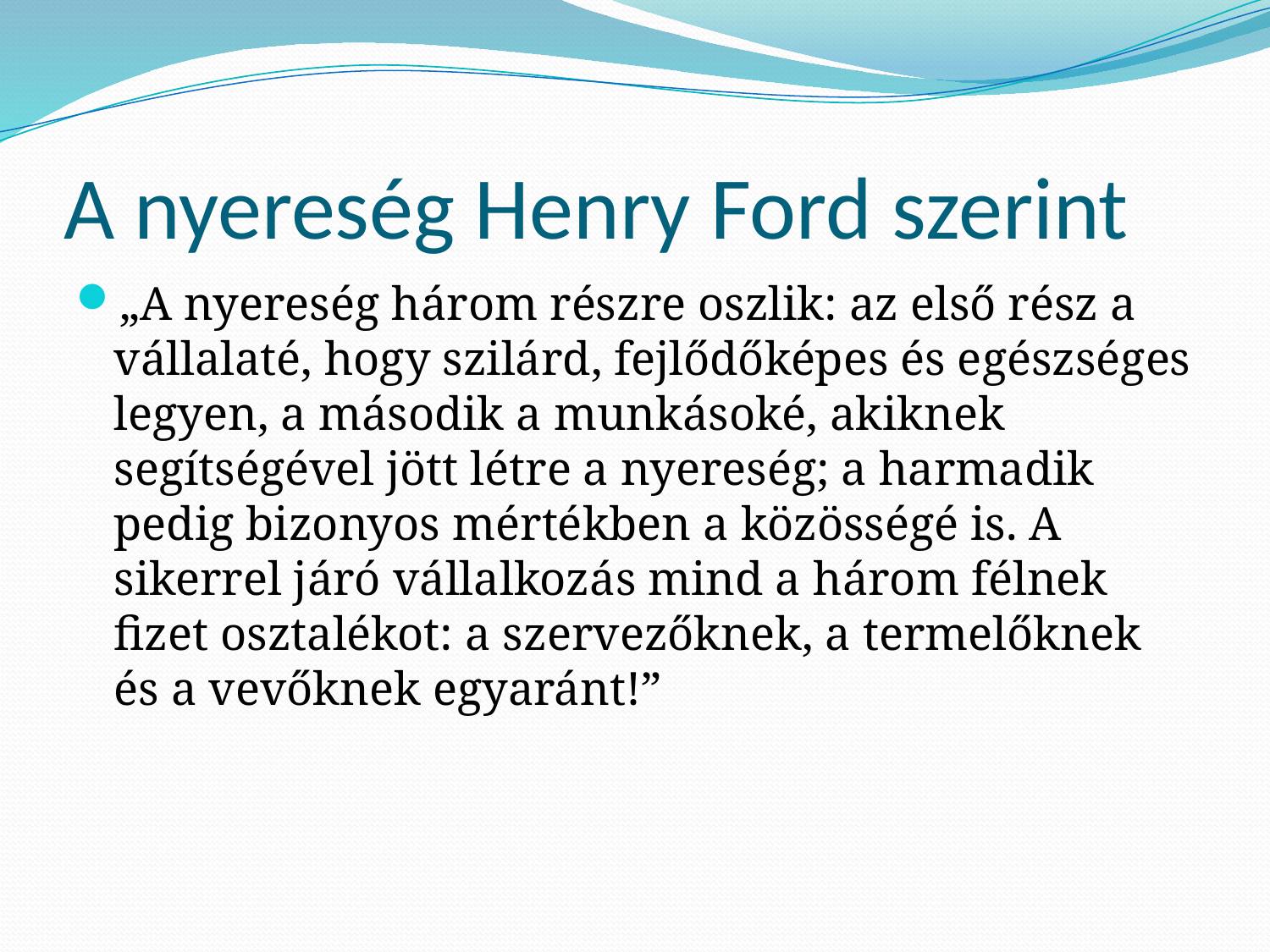

# A nyereség Henry Ford szerint
„A nyereség három részre oszlik: az első rész a vállalaté, hogy szilárd, fejlődőképes és egészséges legyen, a második a munkásoké, akiknek segítségével jött létre a nyereség; a harmadik pedig bizonyos mértékben a közösségé is. A sikerrel járó vállalkozás mind a három félnek fizet osztalékot: a szervezőknek, a termelőknek és a vevőknek egyaránt!”